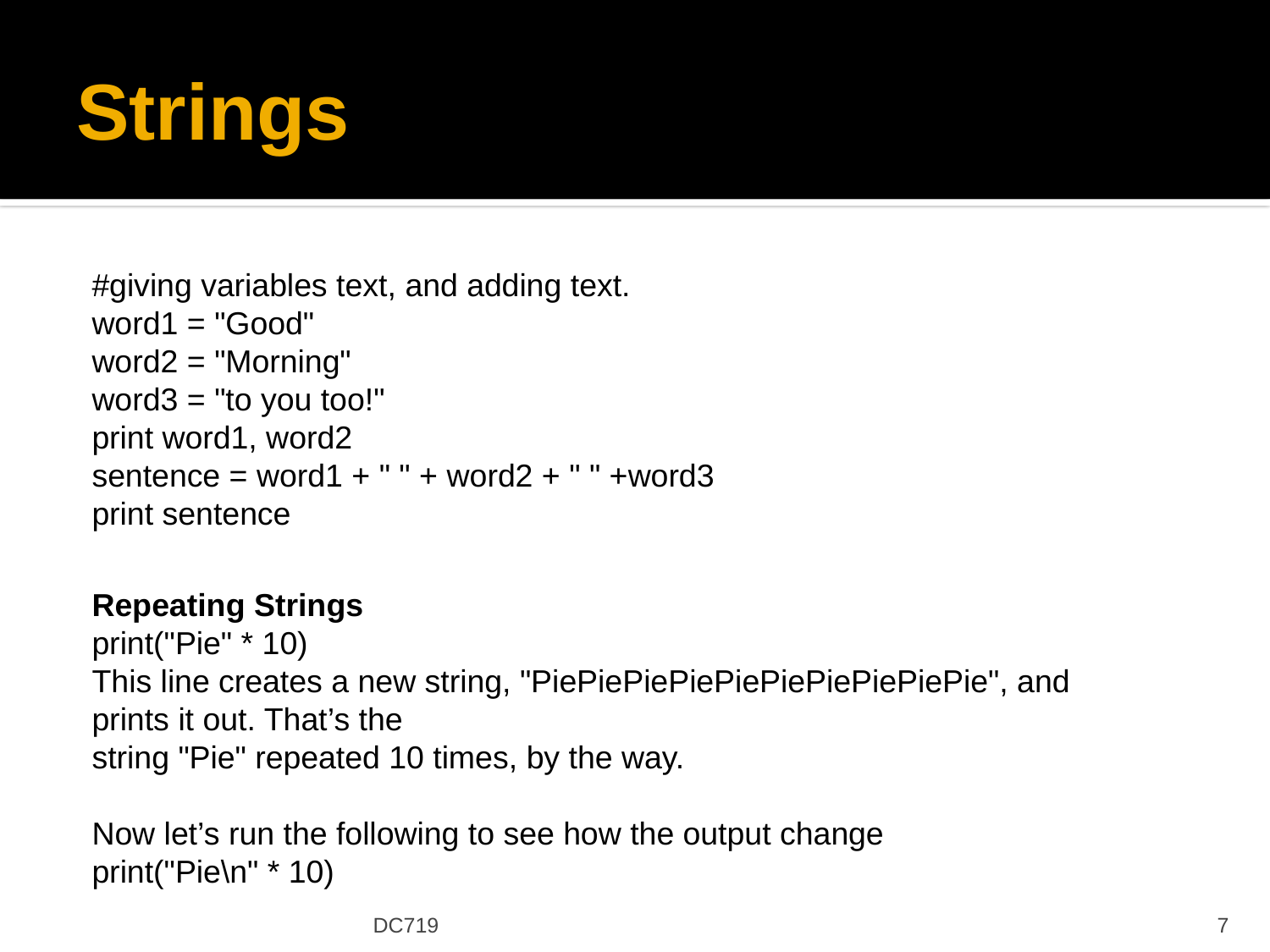

# Strings
#giving variables text, and adding text.
word1 = "Good"
word2 = "Morning"
word3 = "to you too!"
print word1, word2
sentence = word1 + " " + word2 + " " +word3
print sentence
Repeating Strings
print("Pie" * 10)
This line creates a new string, "PiePiePiePiePiePiePiePiePiePie", and prints it out. That’s the
string "Pie" repeated 10 times, by the way.

Now let’s run the following to see how the output change
print("Pie\n" * 10)
DC719
7